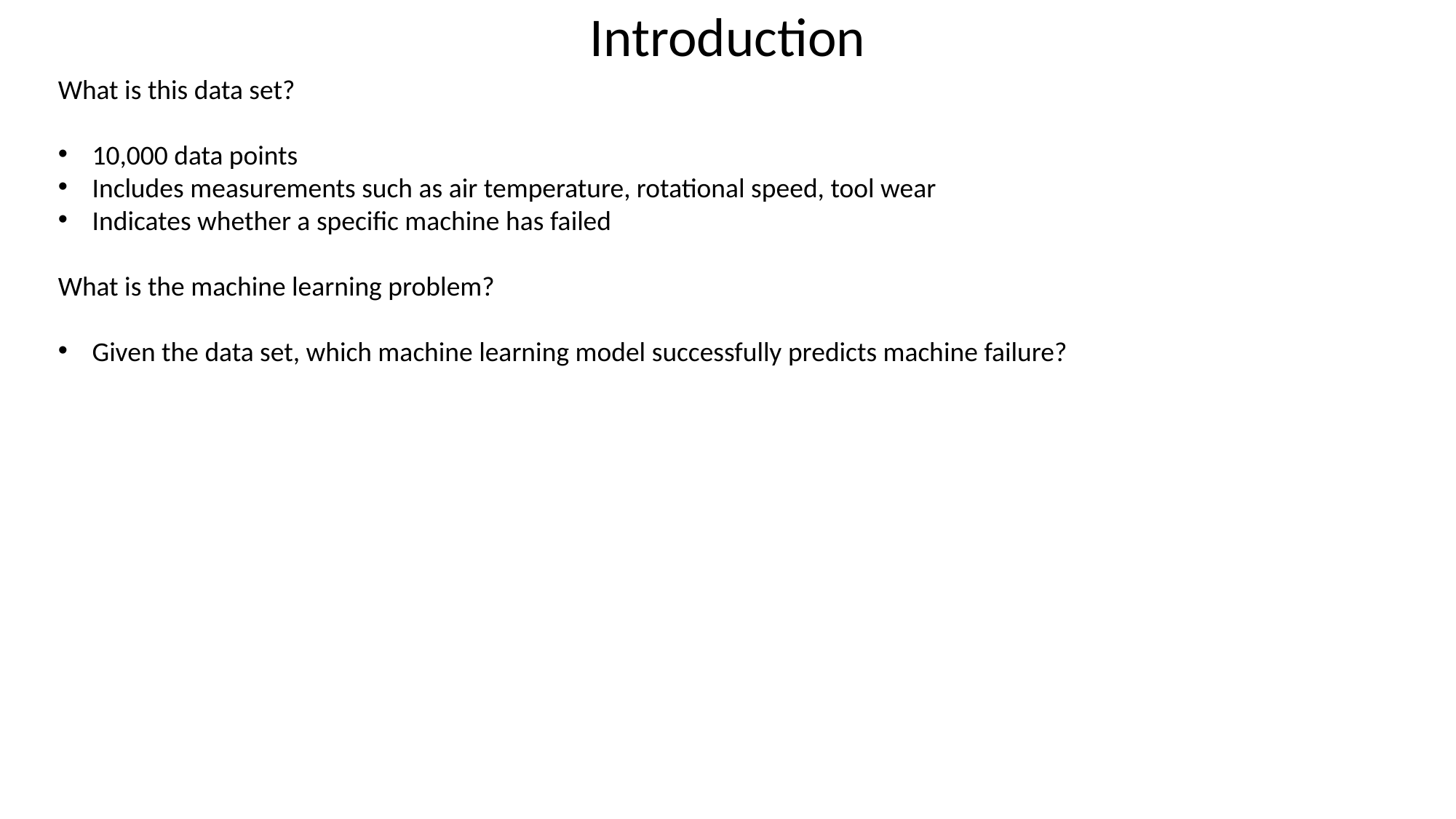

Introduction
What is this data set?

10,000 data points
Includes measurements such as air temperature, rotational speed, tool wear
Indicates whether a specific machine has failed

What is the machine learning problem?

Given the data set, which machine learning model successfully predicts machine failure?